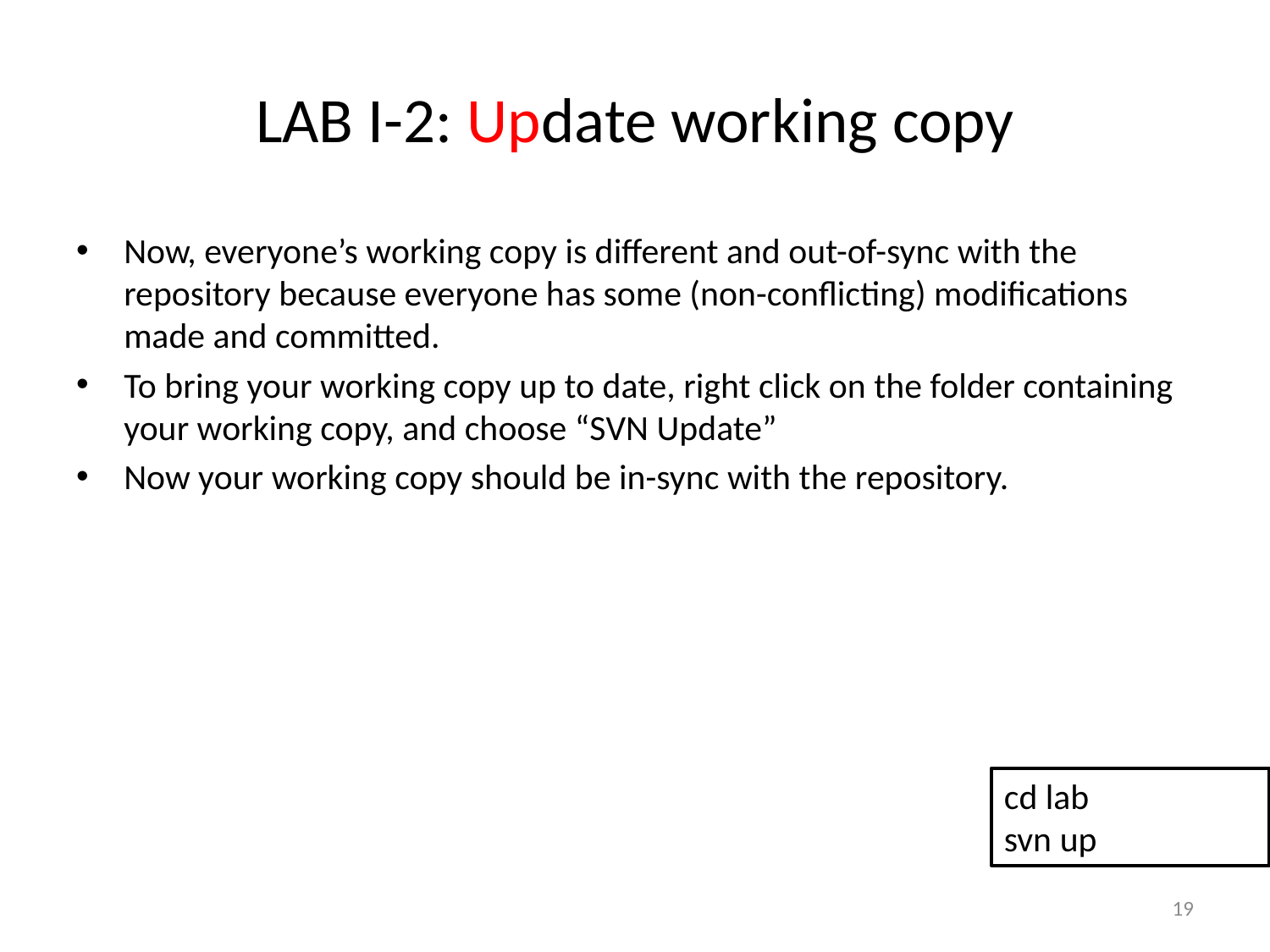

# LAB I-2: Update working copy
Now, everyone’s working copy is different and out-of-sync with the repository because everyone has some (non-conflicting) modifications made and committed.
To bring your working copy up to date, right click on the folder containing your working copy, and choose “SVN Update”
Now your working copy should be in-sync with the repository.

cd lab
svn up
19